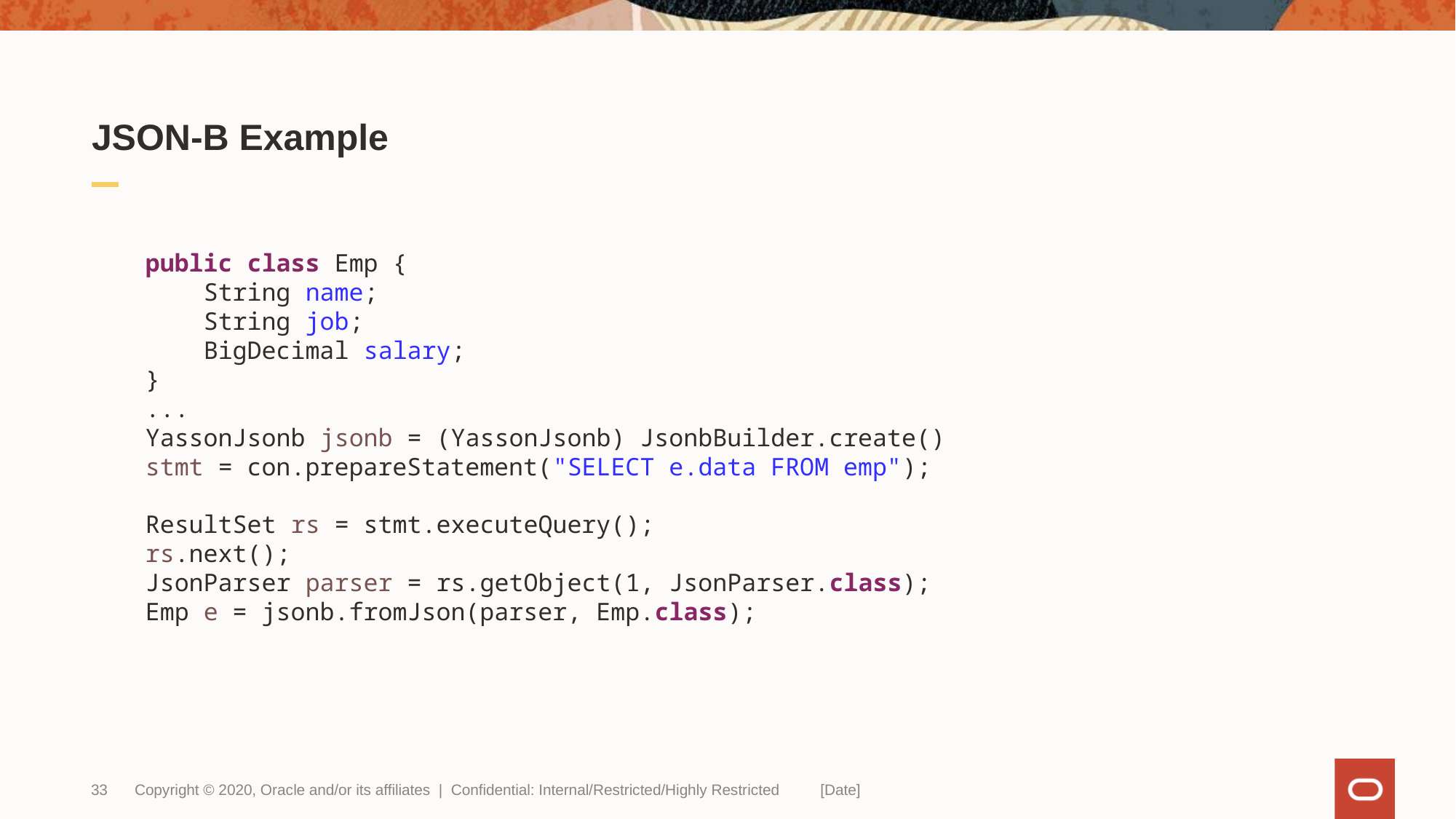

# JSON-B Example
public class Emp {
    String name;
    String job;
    BigDecimal salary;
}
...
YassonJsonb jsonb = (YassonJsonb) JsonbBuilder.create()
stmt = con.prepareStatement("SELECT e.data FROM emp");

ResultSet rs = stmt.executeQuery();
rs.next();
JsonParser parser = rs.getObject(1, JsonParser.class);
Emp e = jsonb.fromJson(parser, Emp.class);
33
Copyright © 2020, Oracle and/or its affiliates  |  Confidential: Internal/Restricted/Highly Restricted
[Date]